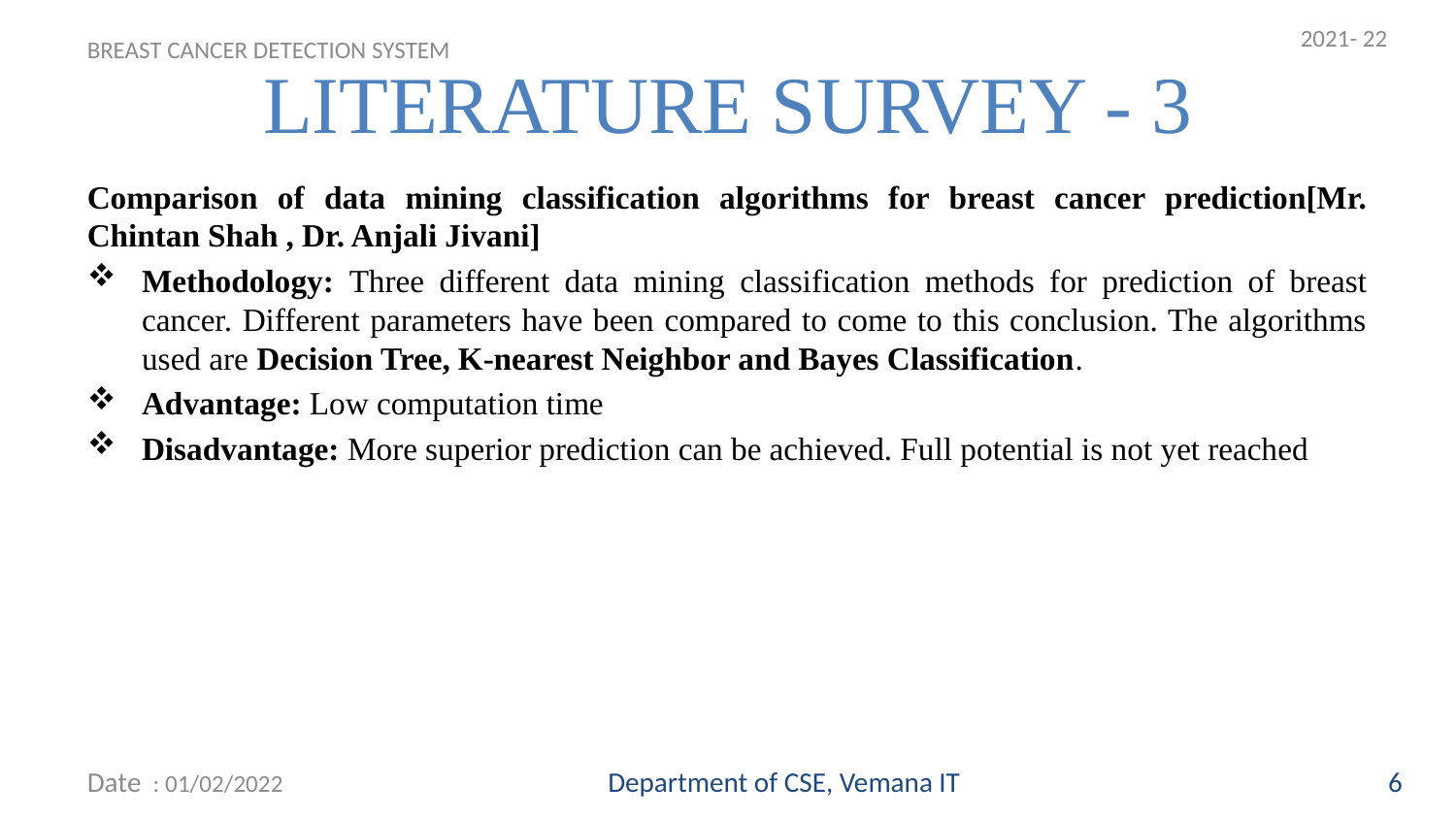

2021- 22
LITERATURE SURVEY - 3
BREAST CANCER DETECTION SYSTEM
# Comparison of data mining classification algorithms for breast cancer prediction[Mr. Chintan Shah , Dr. Anjali Jivani]
Methodology: Three different data mining classification methods for prediction of breast cancer. Different parameters have been compared to come to this conclusion. The algorithms used are Decision Tree, K-nearest Neighbor and Bayes Classification.
Advantage: Low computation time
Disadvantage: More superior prediction can be achieved. Full potential is not yet reached

Date  : 01/02/2022
Department of CSE, Vemana IT
6